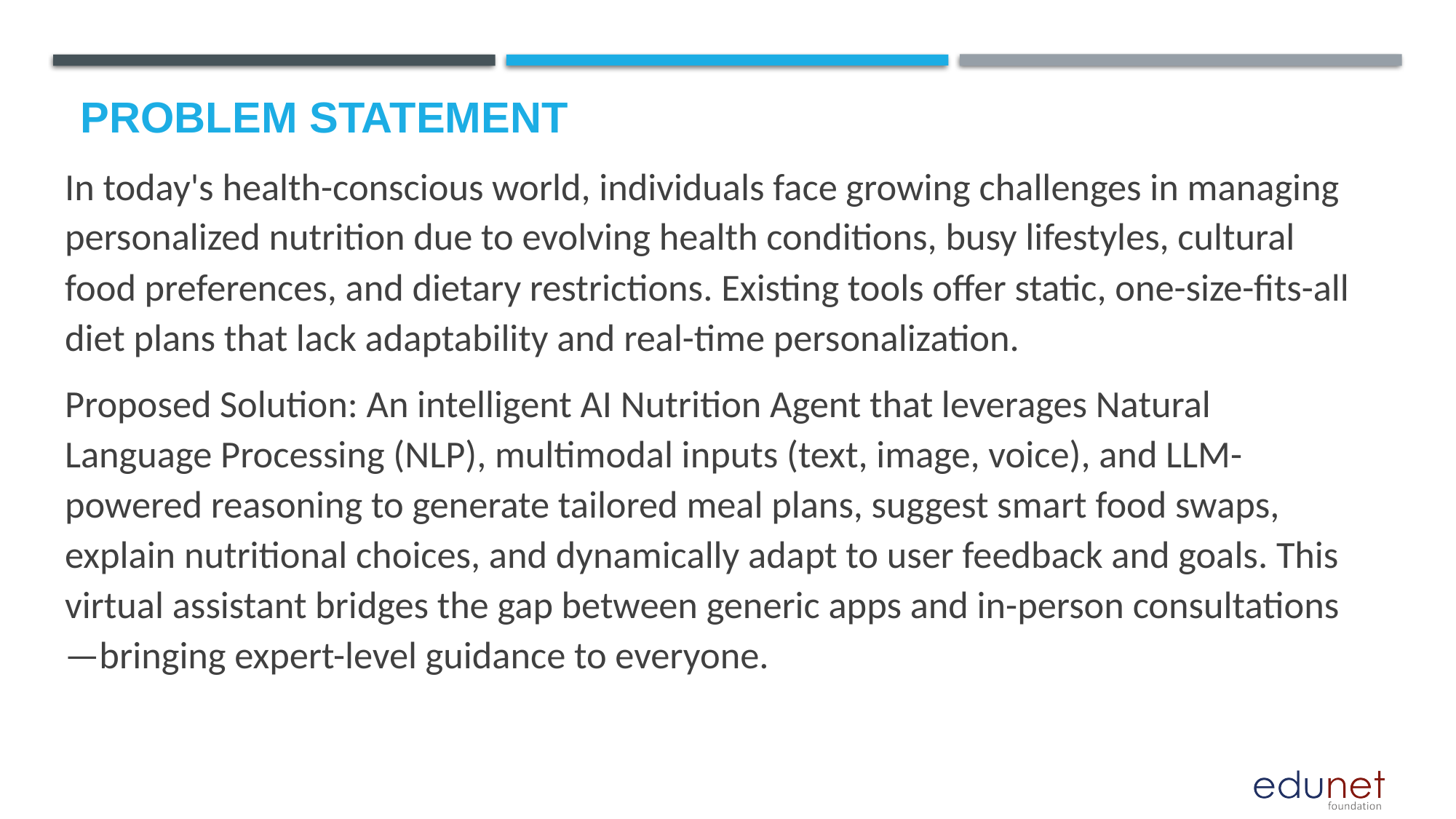

# Problem Statement
In today's health-conscious world, individuals face growing challenges in managing personalized nutrition due to evolving health conditions, busy lifestyles, cultural food preferences, and dietary restrictions. Existing tools offer static, one-size-fits-all diet plans that lack adaptability and real-time personalization.
Proposed Solution: An intelligent AI Nutrition Agent that leverages Natural Language Processing (NLP), multimodal inputs (text, image, voice), and LLM-powered reasoning to generate tailored meal plans, suggest smart food swaps, explain nutritional choices, and dynamically adapt to user feedback and goals. This virtual assistant bridges the gap between generic apps and in-person consultations—bringing expert-level guidance to everyone.